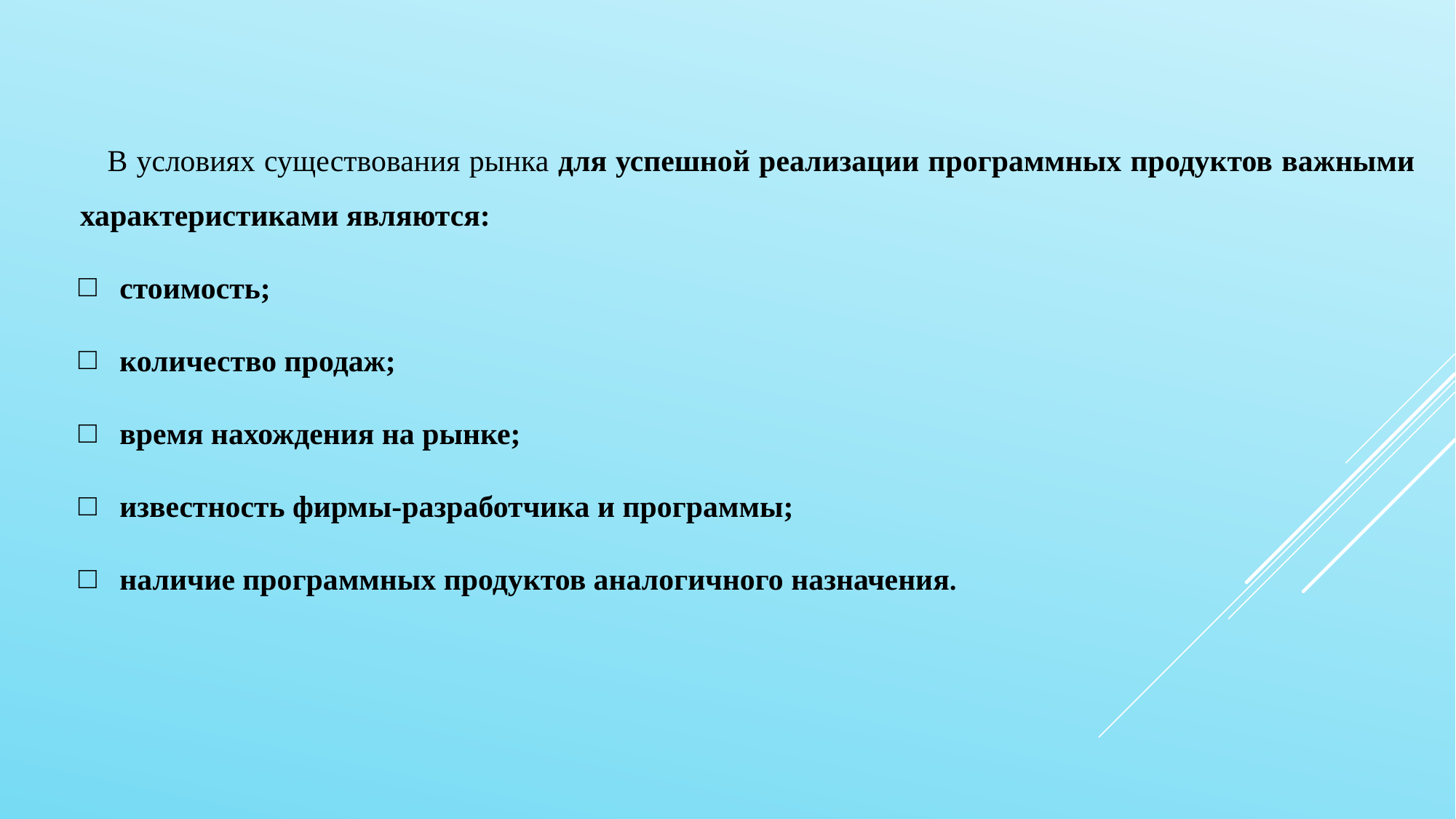

В условиях существования рынка для успешной реализации программных продуктов важными характеристиками являются:
стоимость;
количество продаж;
время нахождения на рынке;
известность фирмы-разработчика и программы;
наличие программных продуктов аналогичного назначения.